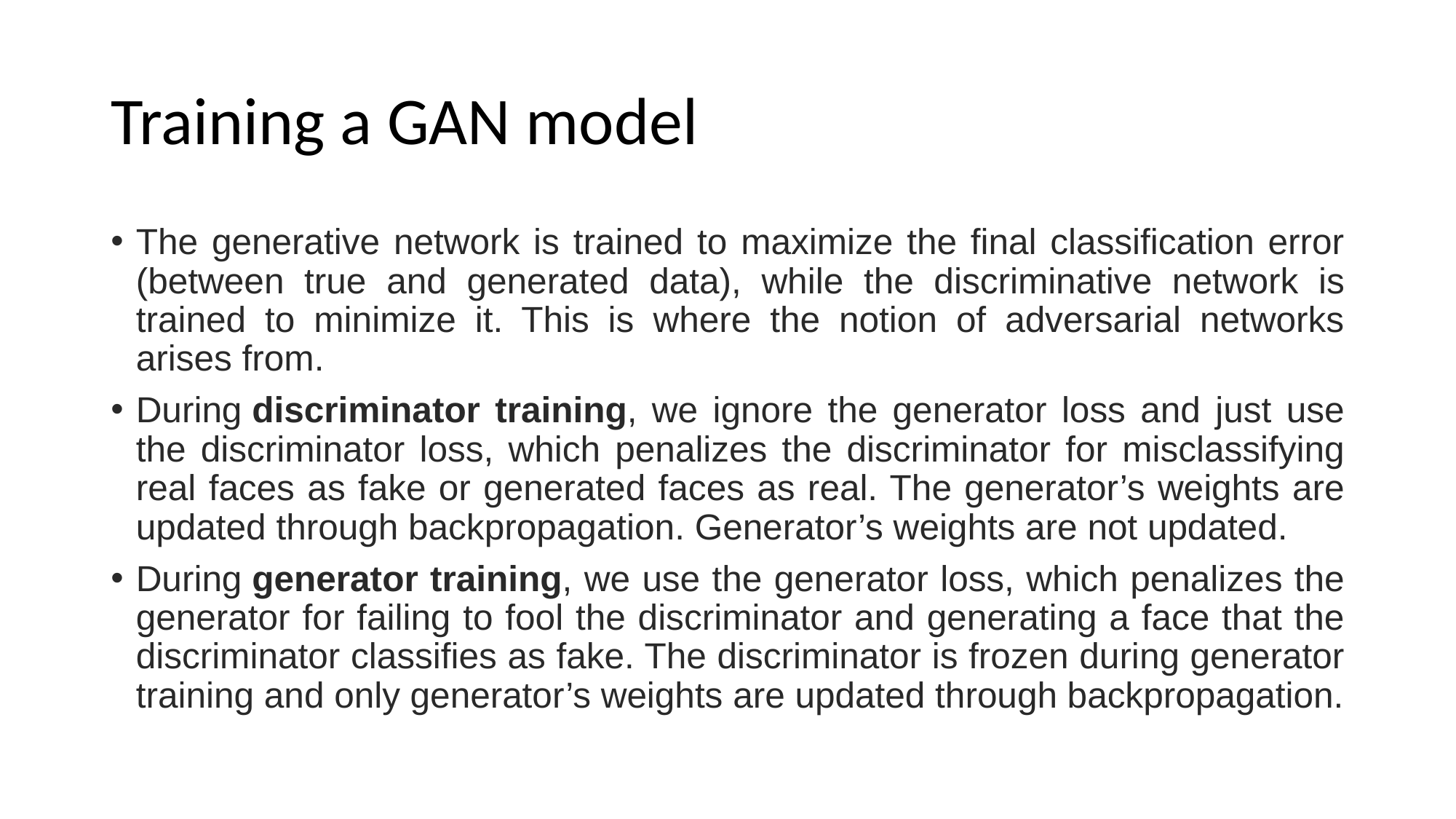

# Training a GAN model
The generative network is trained to maximize the final classification error (between true and generated data), while the discriminative network is trained to minimize it. This is where the notion of adversarial networks arises from.
During discriminator training, we ignore the generator loss and just use the discriminator loss, which penalizes the discriminator for misclassifying real faces as fake or generated faces as real. The generator’s weights are updated through backpropagation. Generator’s weights are not updated.
During generator training, we use the generator loss, which penalizes the generator for failing to fool the discriminator and generating a face that the discriminator classifies as fake. The discriminator is frozen during generator training and only generator’s weights are updated through backpropagation.